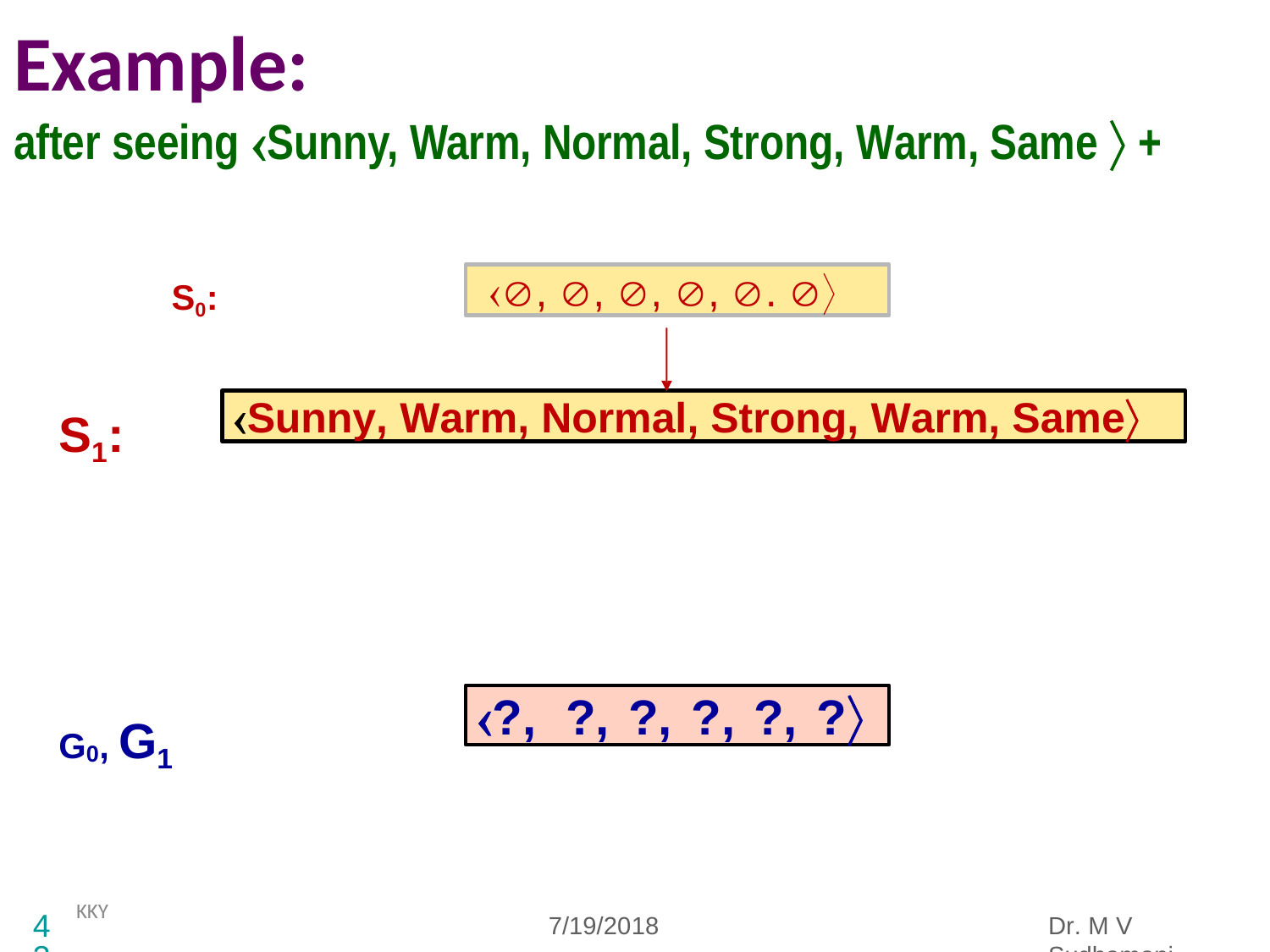

# Example:
after seeing 〈Sunny, Warm, Normal, Strong, Warm, Same 〉 +
〈∅, ∅, ∅, ∅, ∅. ∅〉
S0:

〈Sunny, Warm, Normal, Strong, Warm, Same〉
S1:
〈?,	?,	?,	?,	?,	?〉
G , G1
0
KKY

43
43
7/19/2018
Dr. M V Sudhamani